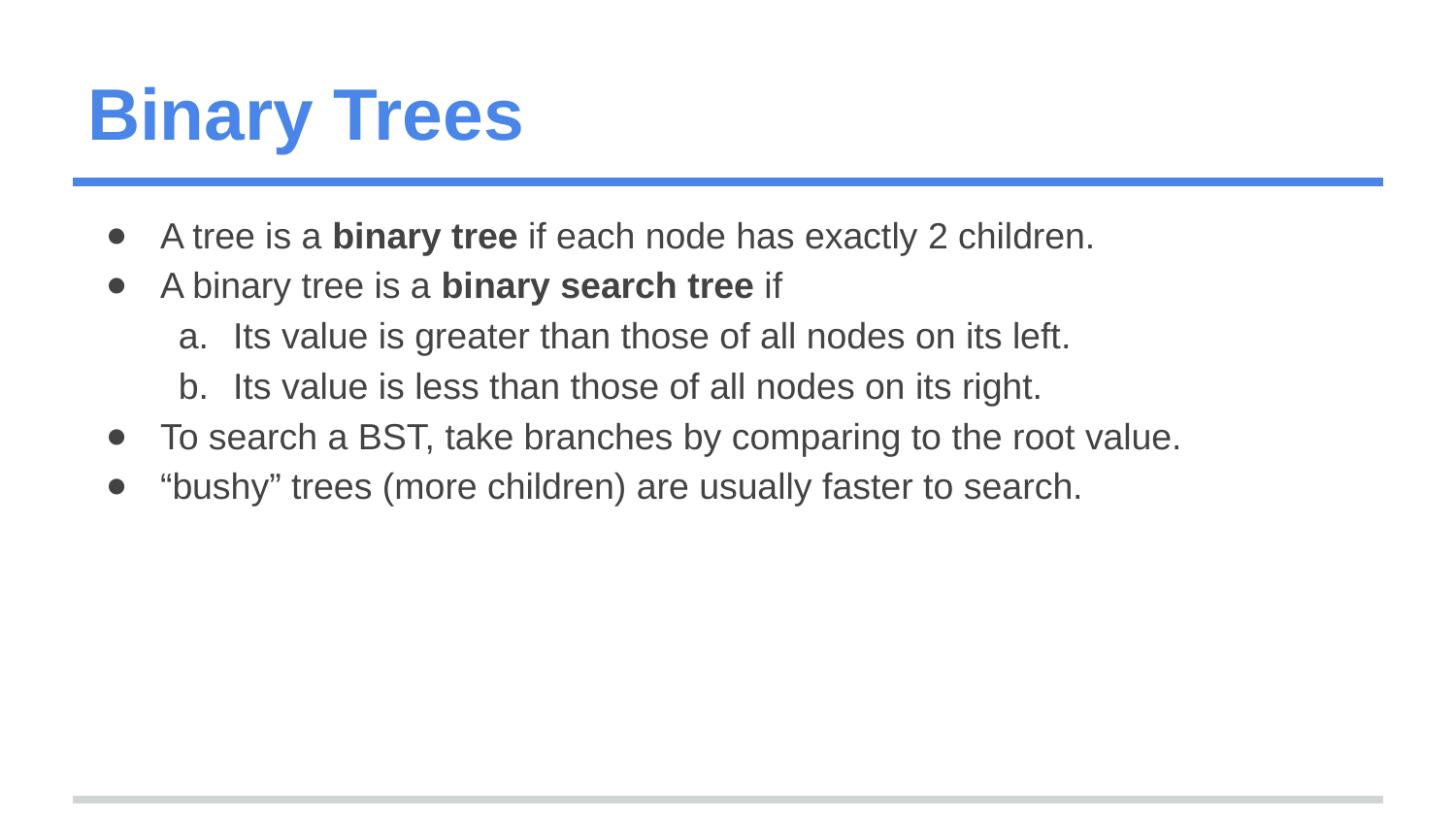

# Binary Trees
A tree is a binary tree if each node has exactly 2 children.
A binary tree is a binary search tree if
Its value is greater than those of all nodes on its left.
Its value is less than those of all nodes on its right.
To search a BST, take branches by comparing to the root value.
“bushy” trees (more children) are usually faster to search.